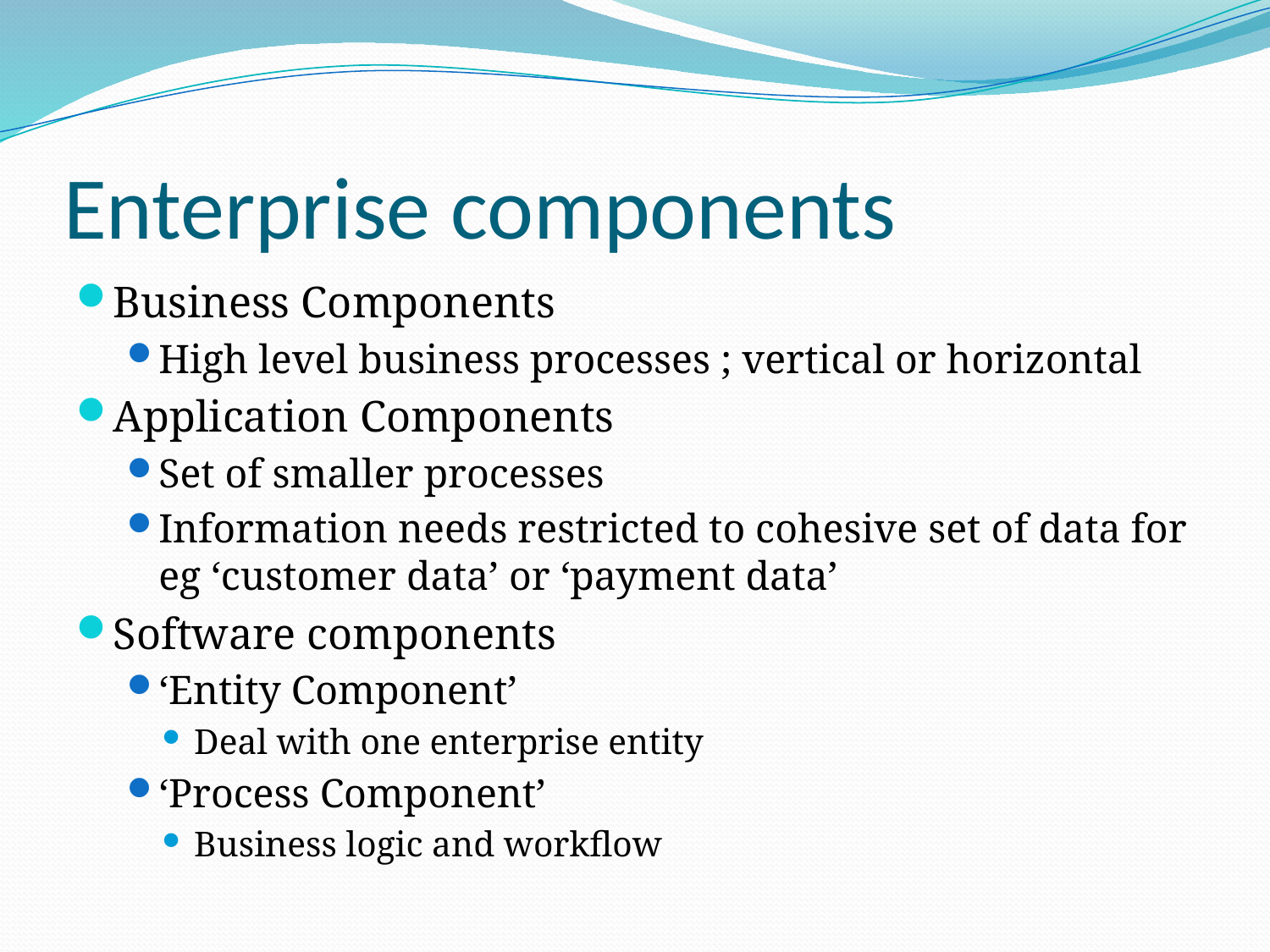

# Enterprise components
Business Components
High level business processes ; vertical or horizontal
Application Components
Set of smaller processes
Information needs restricted to cohesive set of data for eg ‘customer data’ or ‘payment data’
Software components
‘Entity Component’
Deal with one enterprise entity
‘Process Component’
Business logic and workflow